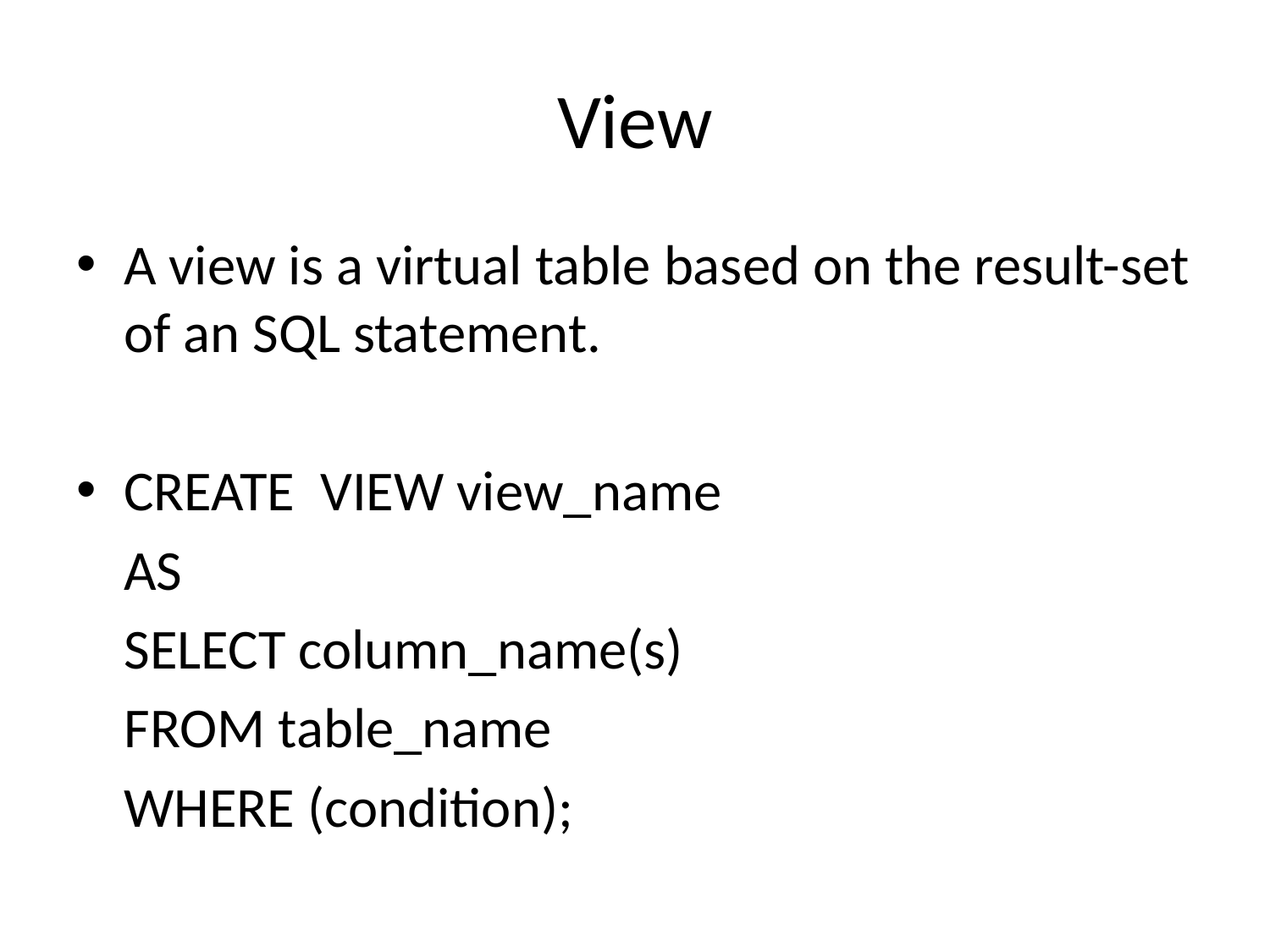

# View
A view is a virtual table based on the result-set of an SQL statement.

CREATE  VIEW view_name
	AS
	SELECT column_name(s)
	FROM table_name
	WHERE (condition);